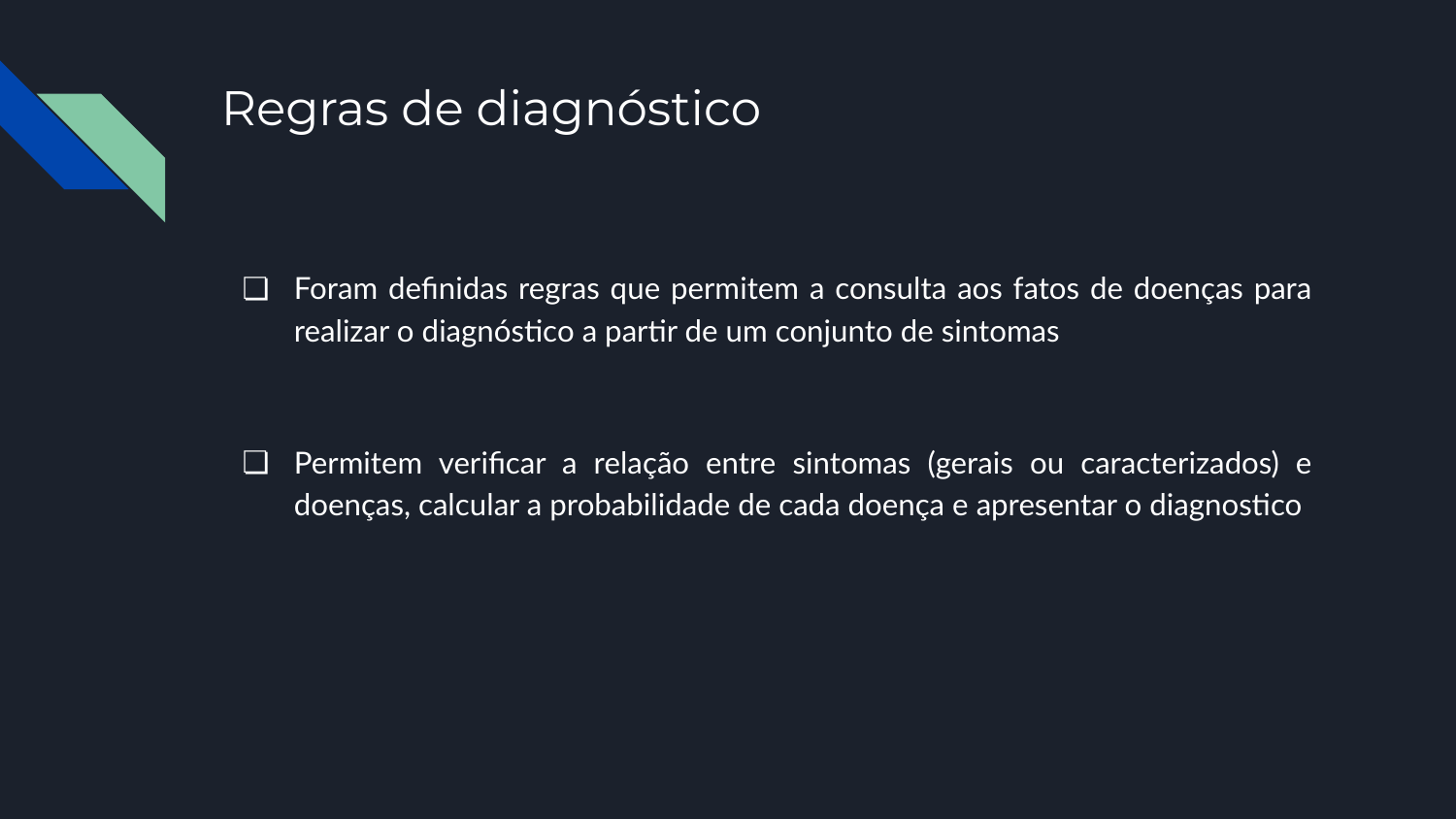

# Regras de diagnóstico
Foram definidas regras que permitem a consulta aos fatos de doenças para realizar o diagnóstico a partir de um conjunto de sintomas

Permitem verificar a relação entre sintomas (gerais ou caracterizados) e doenças, calcular a probabilidade de cada doença e apresentar o diagnostico